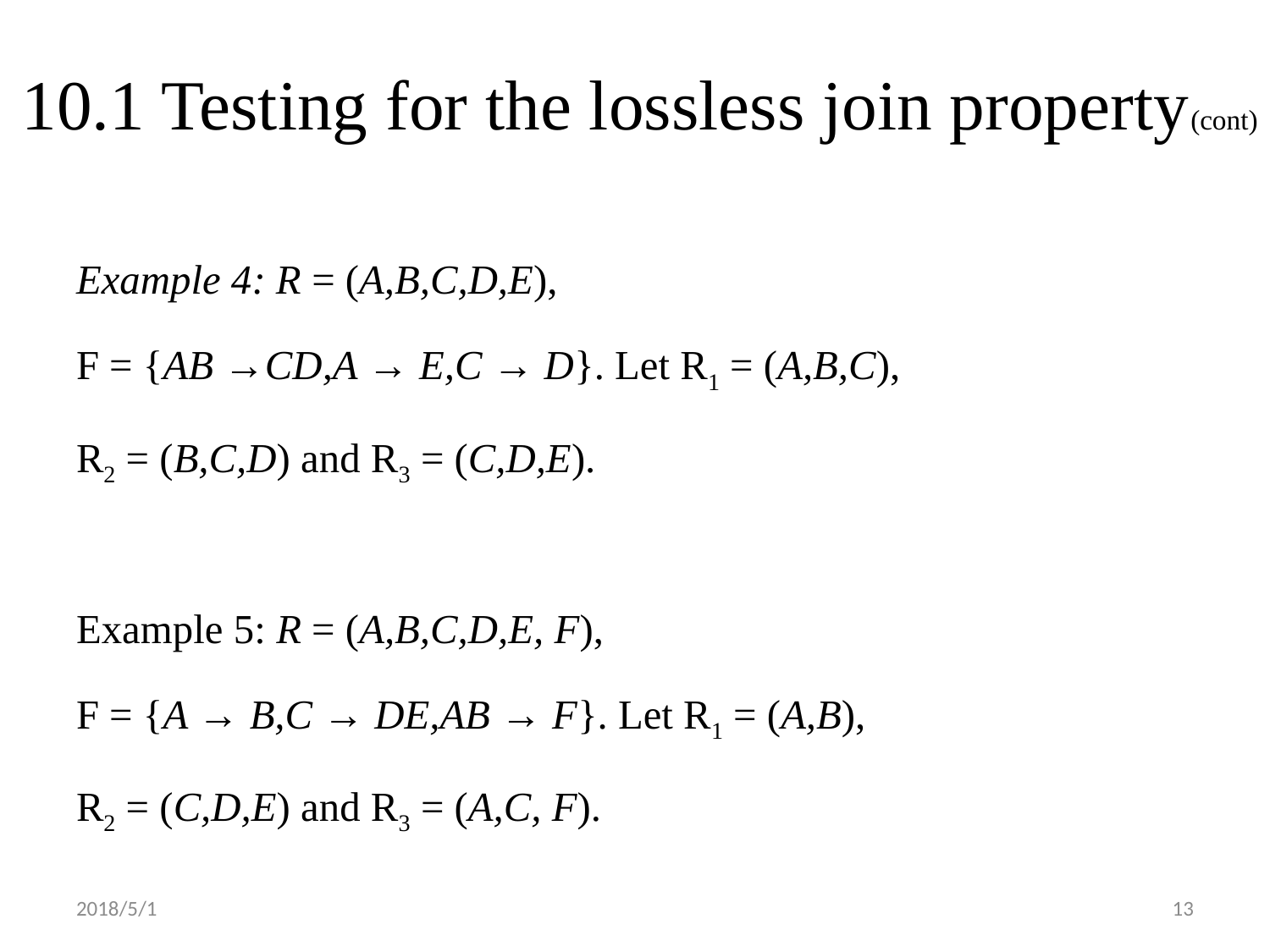

# 10.1 Testing for the lossless join property(cont)
Example 4: R = (A,B,C,D,E),
F = {AB →CD,A → E,C → D}. Let R1 = (A,B,C),
R2 = (B,C,D) and R3 = (C,D,E).

Example 5: R = (A,B,C,D,E, F),
F = {A → B,C → DE,AB → F}. Let R1 = (A,B),
R2 = (C,D,E) and R3 = (A,C, F).
2018/5/1
13